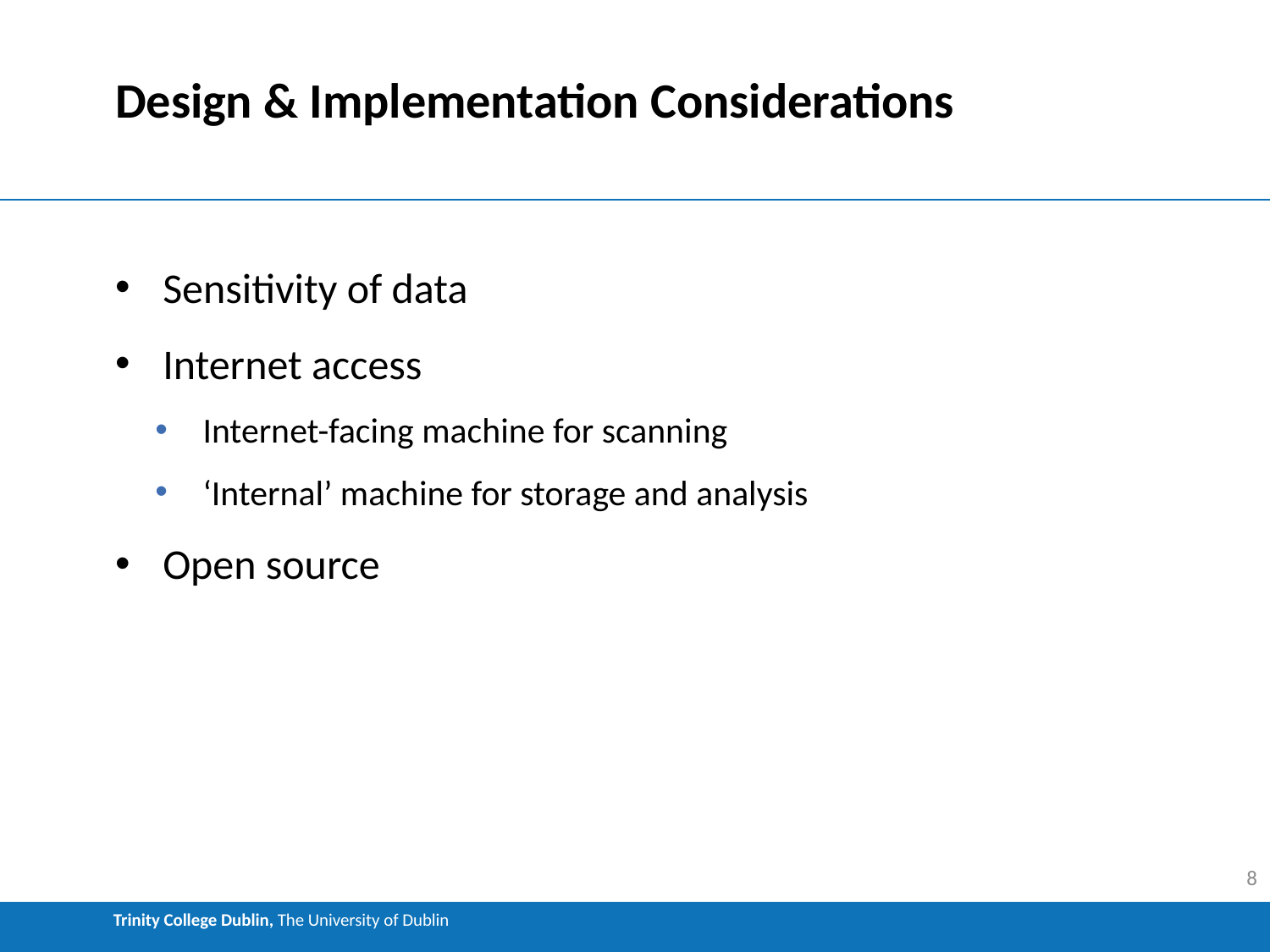

# Design & Implementation Considerations
Sensitivity of data
Internet access
Internet-facing machine for scanning
‘Internal’ machine for storage and analysis
Open source
8